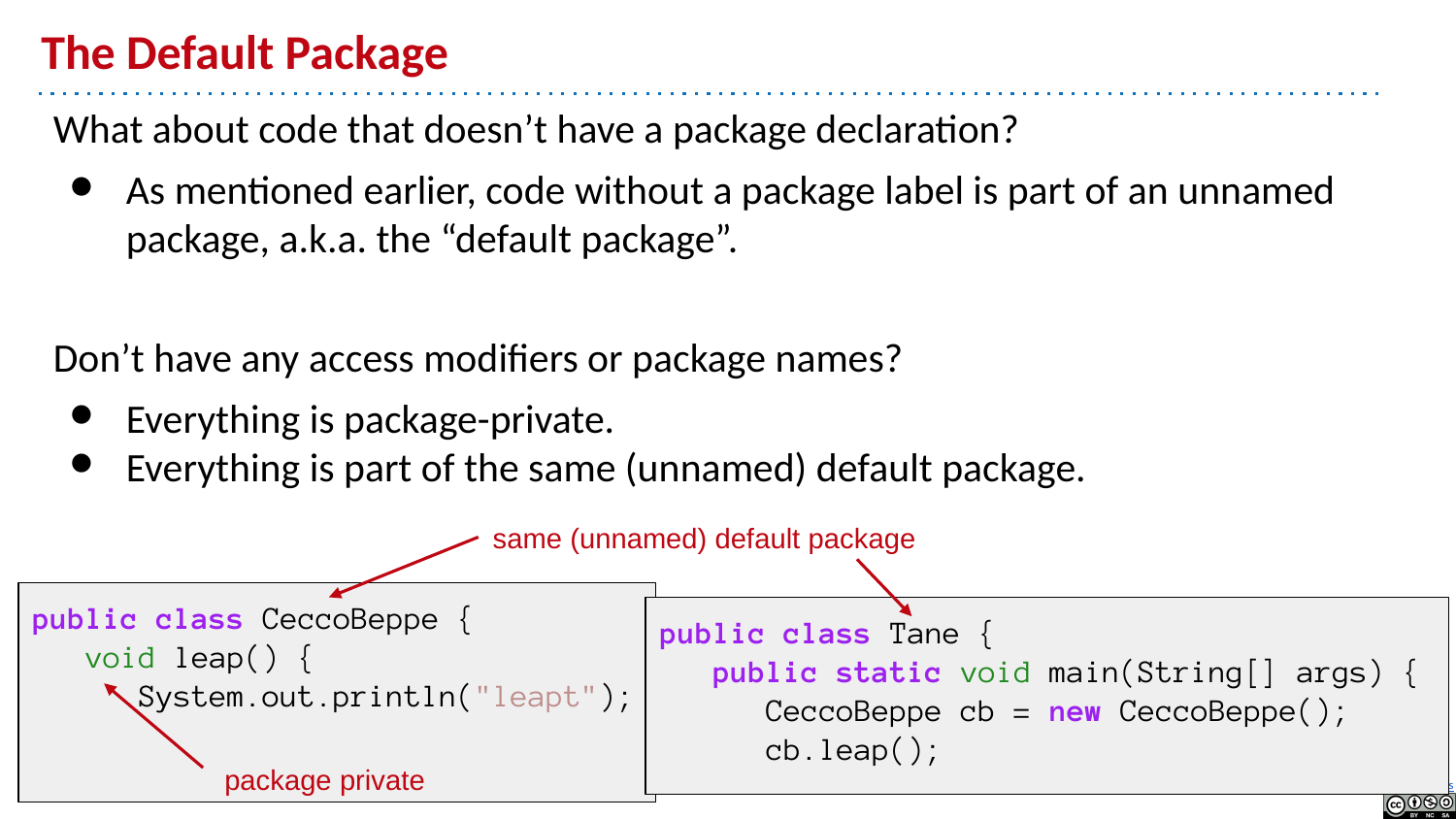

# The Default Package
What about code that doesn’t have a package declaration?
As mentioned earlier, code without a package label is part of an unnamed package, a.k.a. the “default package”.
Don’t have any access modifiers or package names?
Everything is package-private.
Everything is part of the same (unnamed) default package.
same (unnamed) default package
public class CeccoBeppe {
   void leap() {
      System.out.println("leapt");
public class Tane {
   public static void main(String[] args) {
      CeccoBeppe cb = new CeccoBeppe();
      cb.leap();

package private